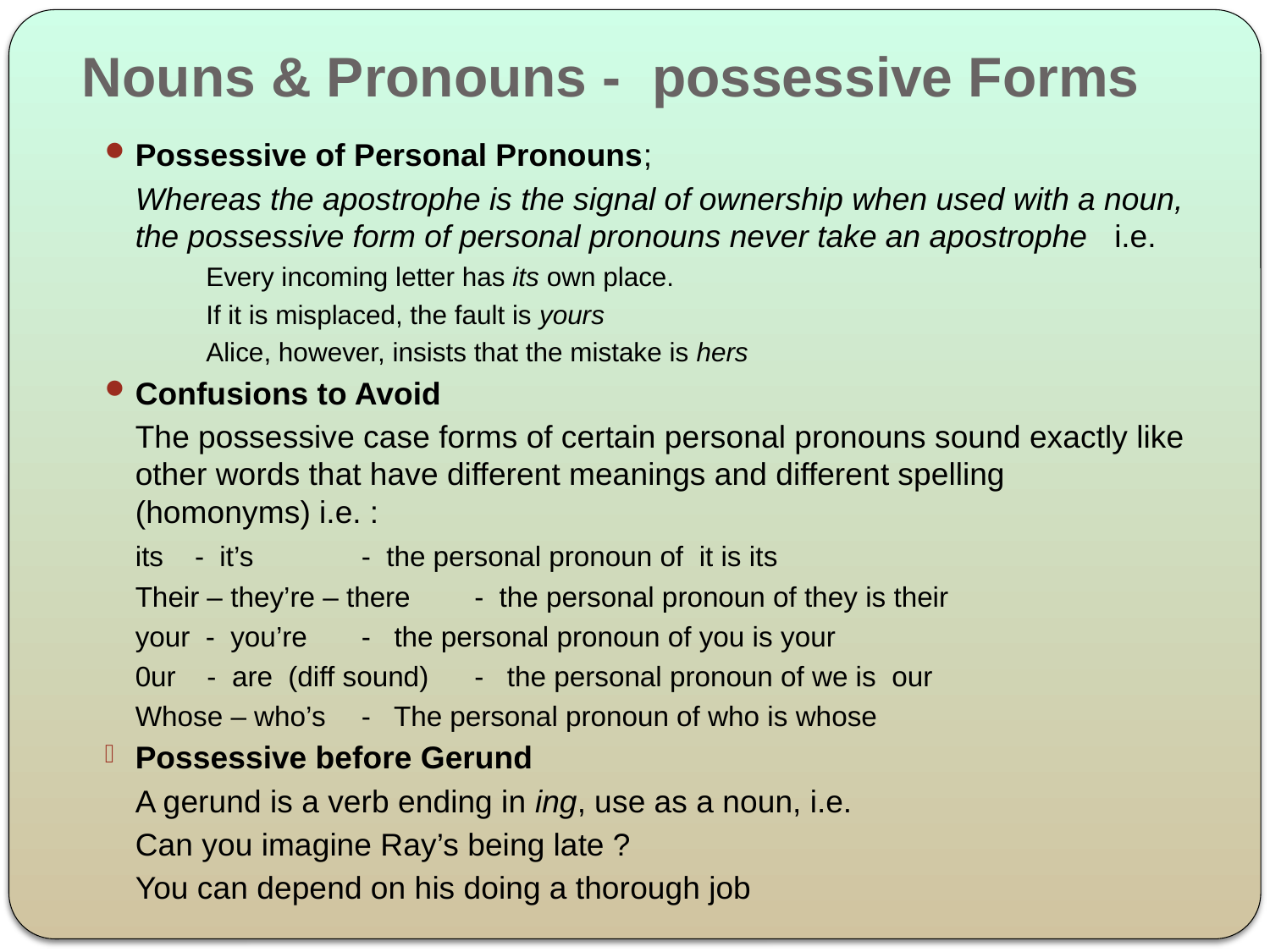

# Nouns & Pronouns -  possessive Forms
Possessive of Personal Pronouns;
	Whereas the apostrophe is the signal of ownership when used with a noun, the possessive form of personal pronouns never take an apostrophe   i.e.
Every incoming letter has its own place.
If it is misplaced, the fault is yours
Alice, however, insists that the mistake is hers
Confusions to Avoid
	The possessive case forms of certain personal pronouns sound exactly like other words that have different meanings and different spelling  (homonyms) i.e. :
		its    -  it’s      		-  the personal pronoun of  it is its
		Their – they’re – there 	-  the personal pronoun of they is their
		your  -  you’re		-   the personal pronoun of you is your
		0ur    -  are  (diff sound)	-   the personal pronoun of we is  our
		Whose – who’s		-   The personal pronoun of who is whose
Possessive before Gerund
	A gerund is a verb ending in ing, use as a noun, i.e.
		Can you imagine Ray’s being late ?
		You can depend on his doing a thorough job